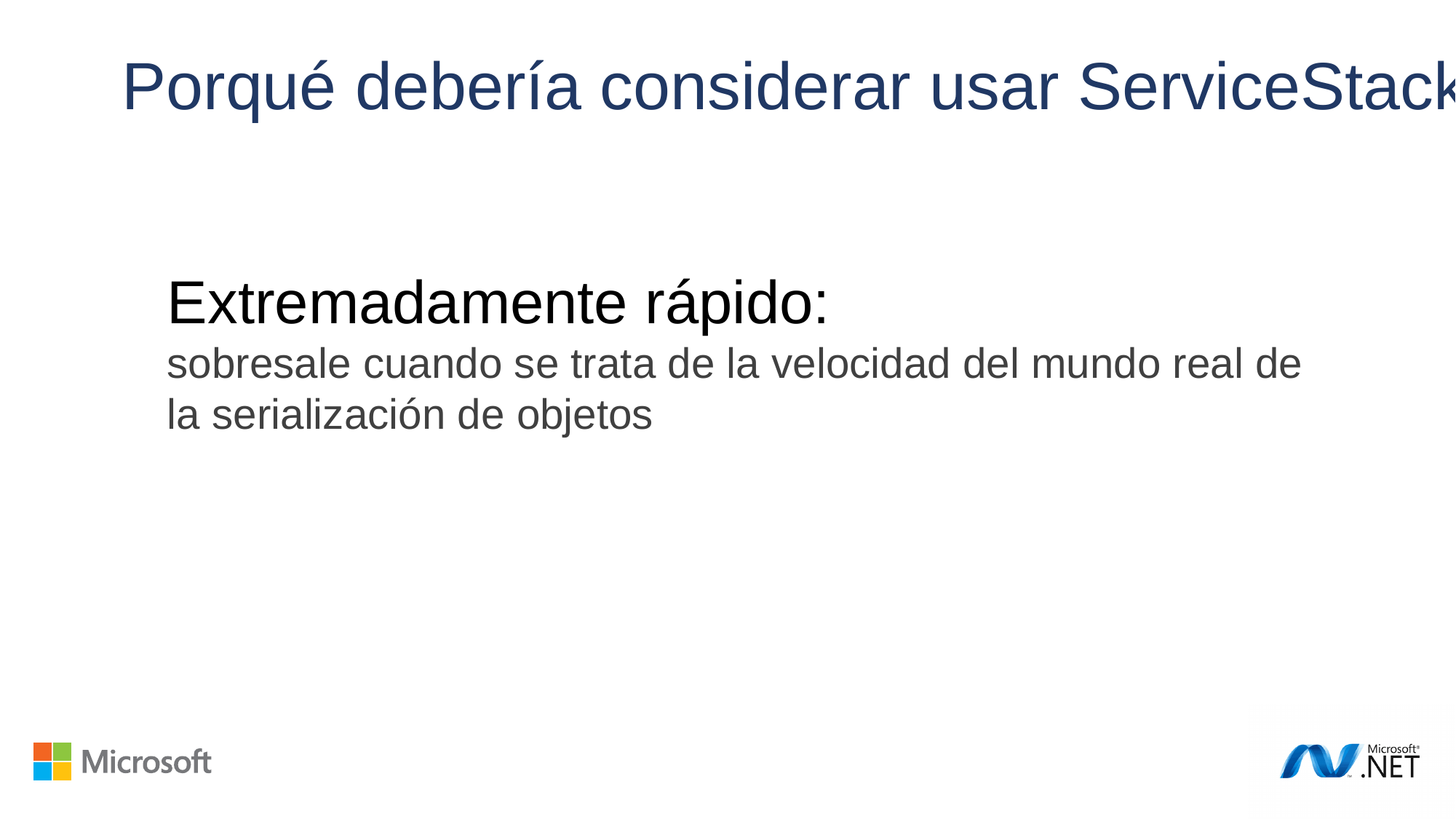

Porqué debería considerar usar ServiceStack
Extremadamente rápido:
sobresale cuando se trata de la velocidad del mundo real de la serialización de objetos